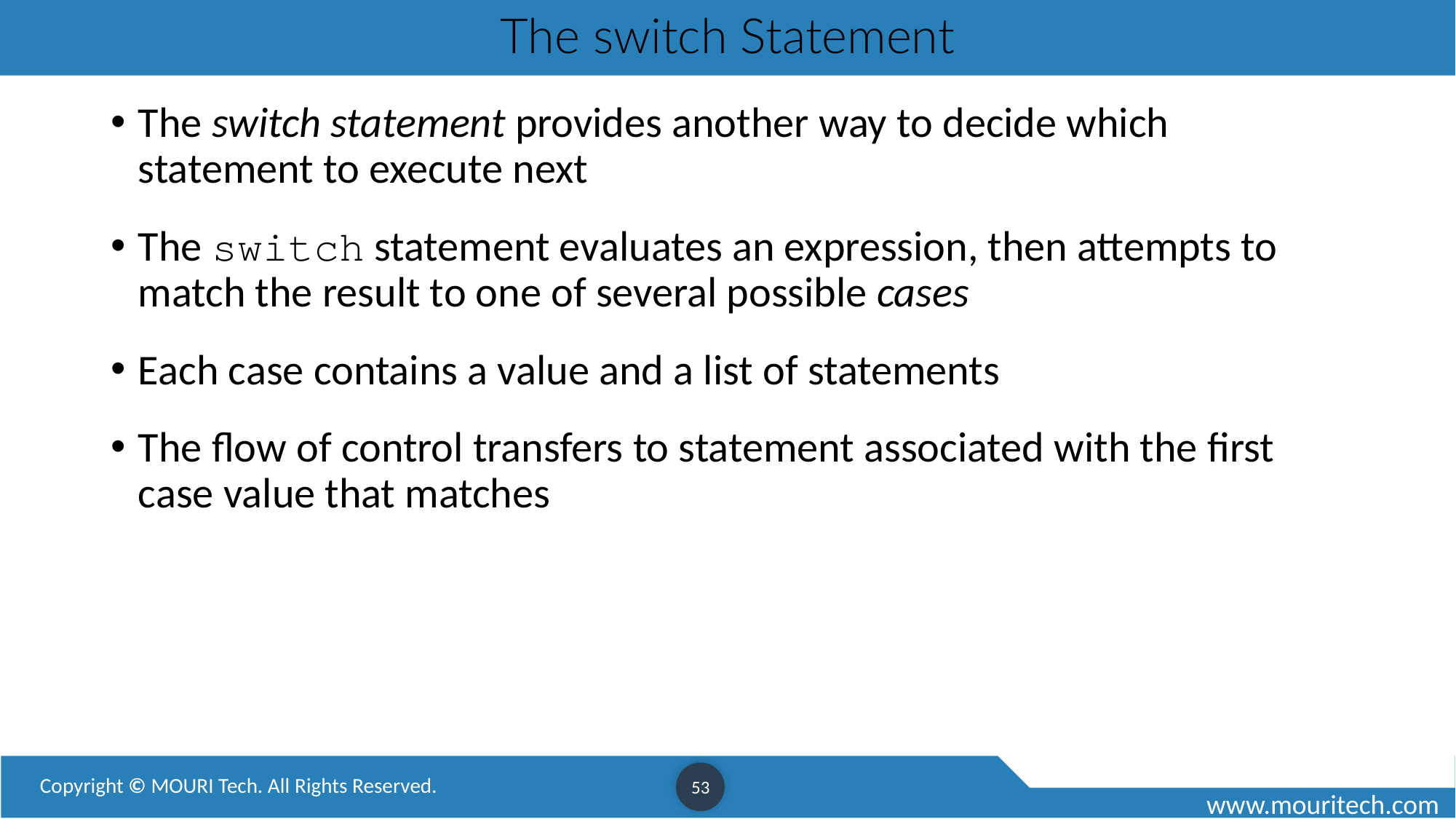

# The switch Statement
The switch statement provides another way to decide which statement to execute next
The switch statement evaluates an expression, then attempts to match the result to one of several possible cases
Each case contains a value and a list of statements
The flow of control transfers to statement associated with the first case value that matches
53